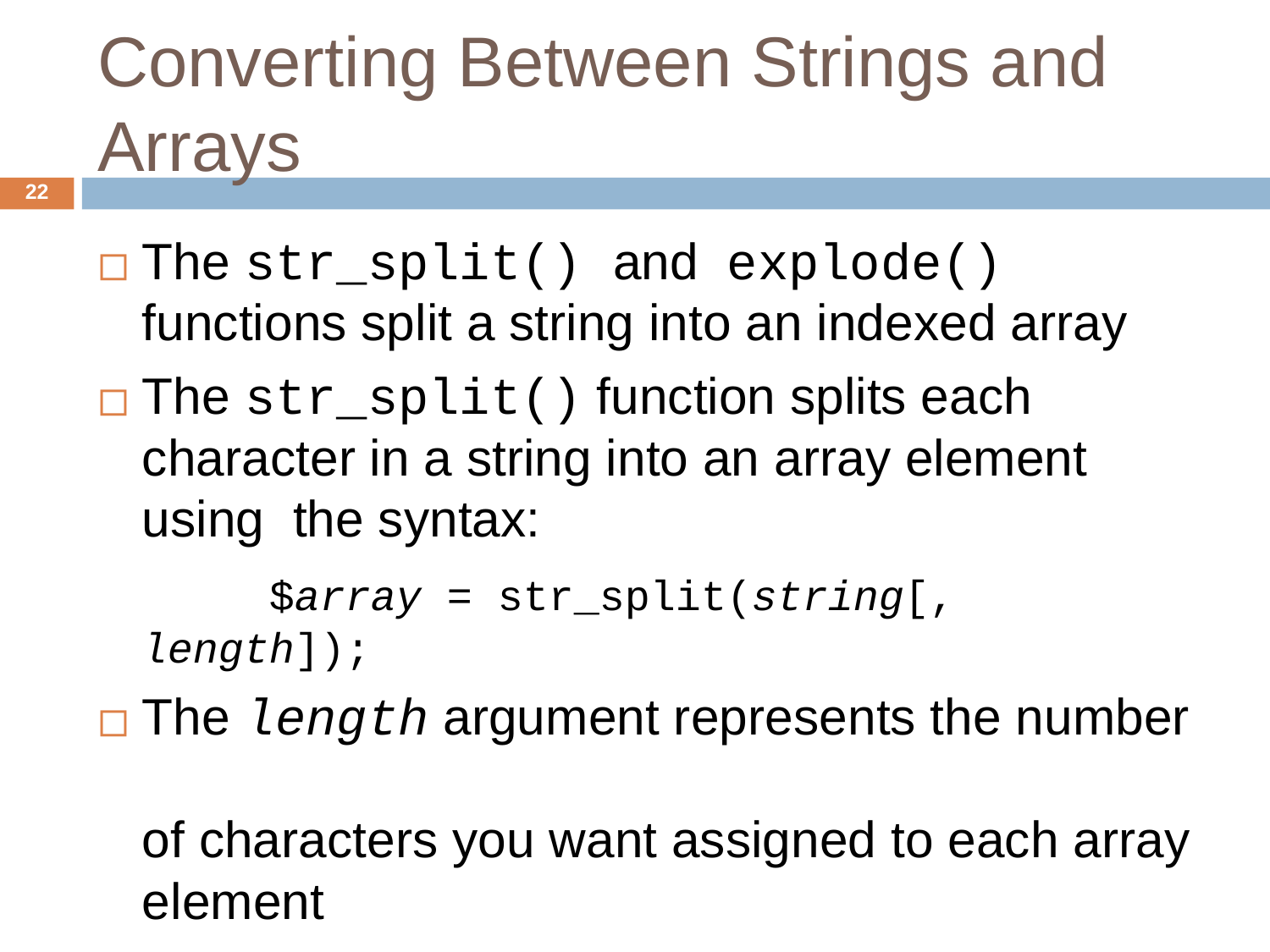

# Converting Between Strings and Arrays
22
The str_split() and  explode() functions split a string into an indexed array
The str_split() function splits each character in a string into an array element using  the syntax:
 		$array = str_split(string[, length]);
The length argument represents the number
of characters you want assigned to each array element